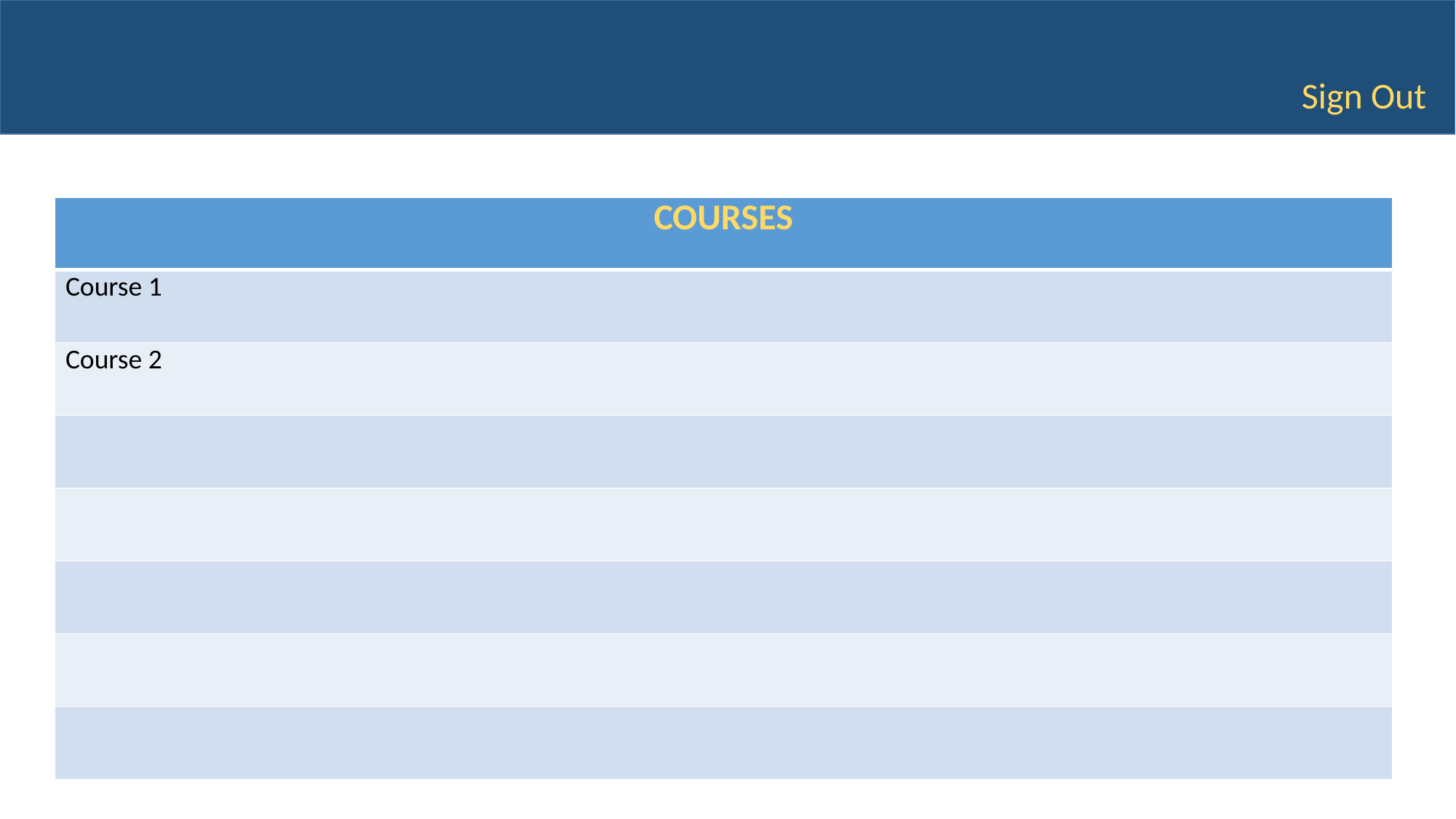

Sign Out
| COURSES |
| --- |
| Course 1 |
| Course 2 |
|  |
|  |
|  |
|  |
|  |